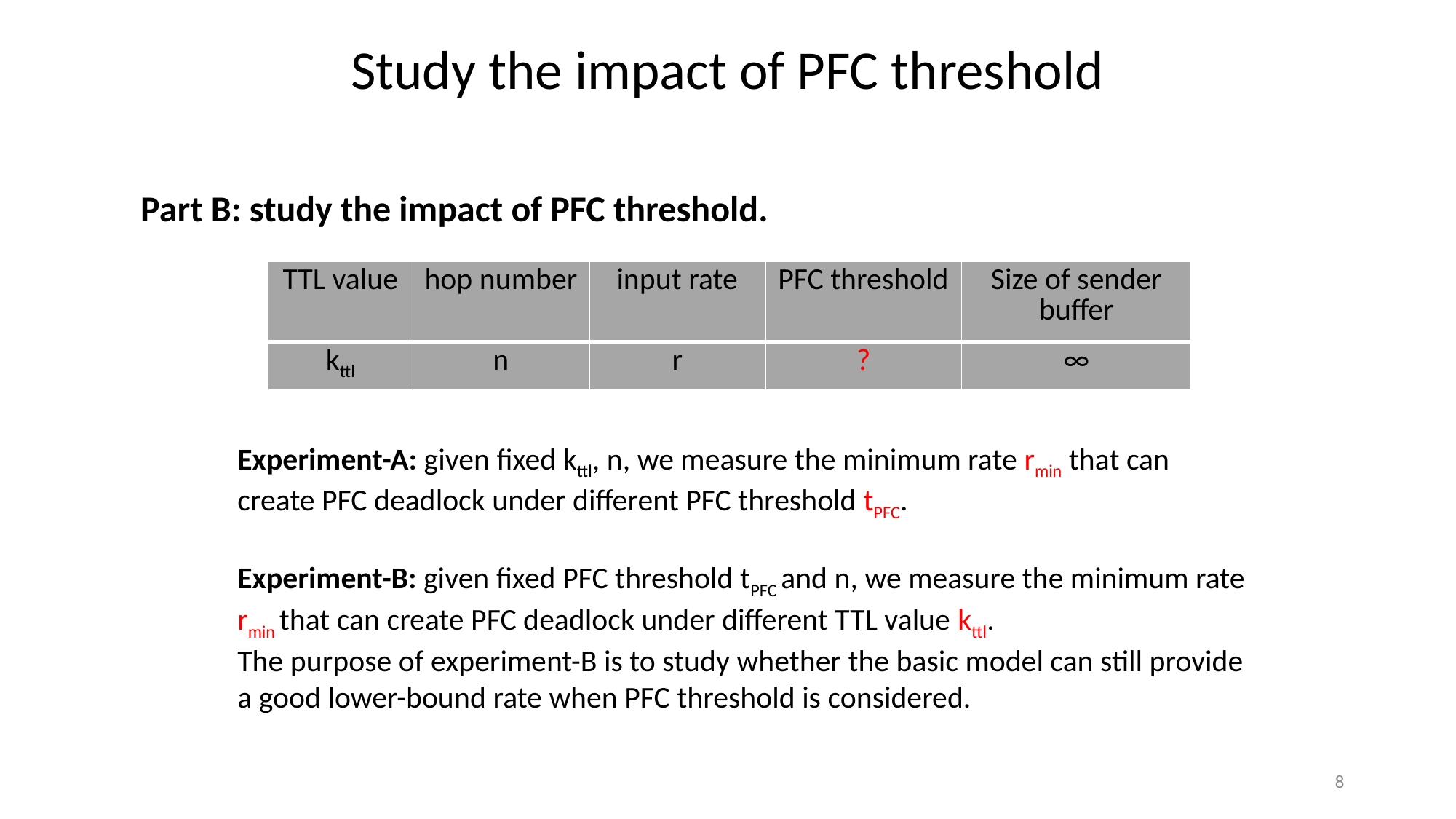

Study the impact of PFC threshold
Part B: study the impact of PFC threshold.
| TTL value | hop number | input rate | PFC threshold | Size of sender buffer |
| --- | --- | --- | --- | --- |
| kttl | n | r | ? | ∞ |
Experiment-A: given fixed kttl, n, we measure the minimum rate rmin that can create PFC deadlock under different PFC threshold tPFC.

Experiment-B: given fixed PFC threshold tPFC and n, we measure the minimum rate rmin that can create PFC deadlock under different TTL value kttl.
The purpose of experiment-B is to study whether the basic model can still provide a good lower-bound rate when PFC threshold is considered.
8